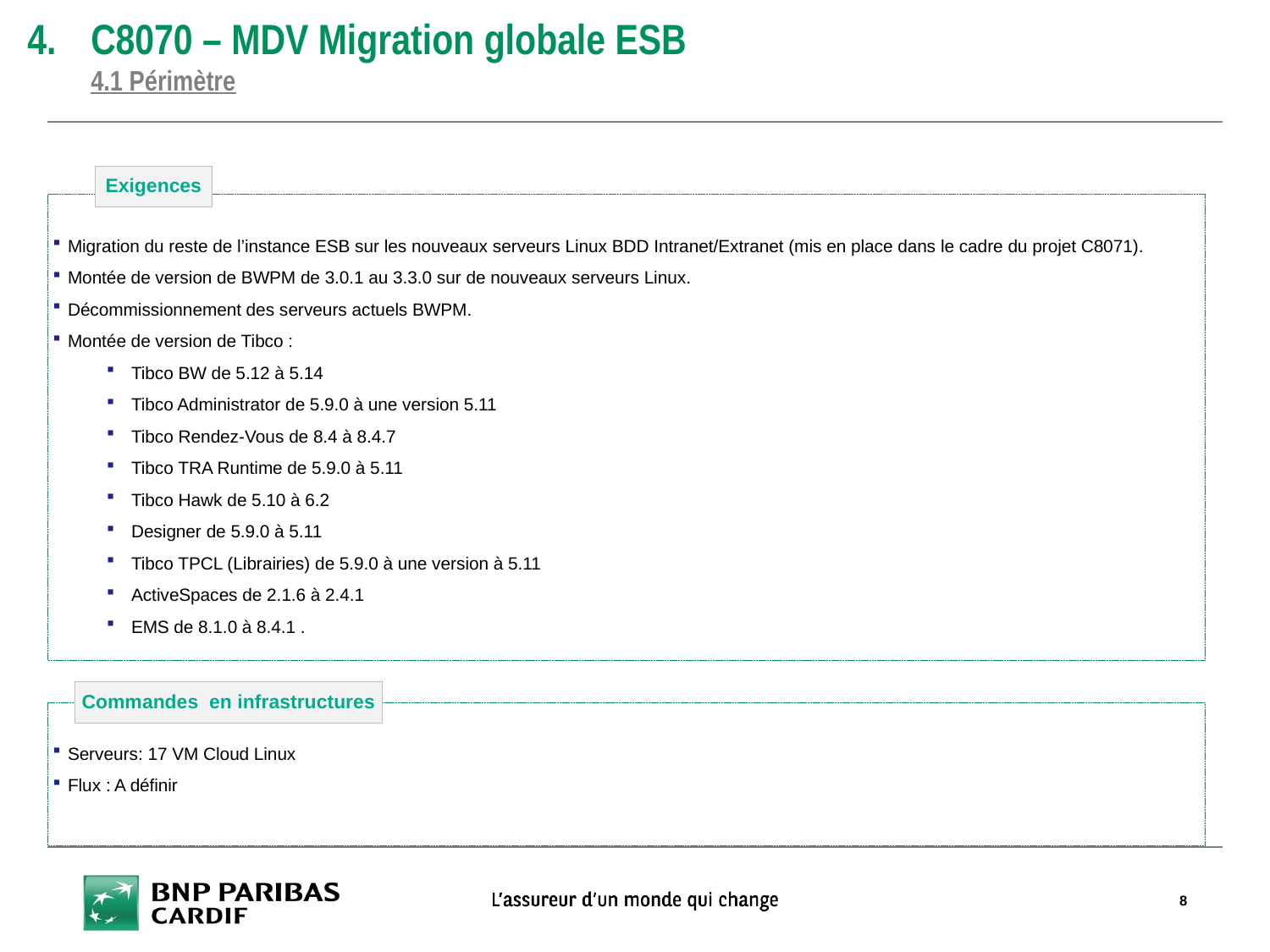

# C8070 – MDV Migration globale ESB 4.1 Périmètre
Exigences

Migration du reste de l’instance ESB sur les nouveaux serveurs Linux BDD Intranet/Extranet (mis en place dans le cadre du projet C8071).
Montée de version de BWPM de 3.0.1 au 3.3.0 sur de nouveaux serveurs Linux.
Décommissionnement des serveurs actuels BWPM.
Montée de version de Tibco :
Tibco BW de 5.12 à 5.14
Tibco Administrator de 5.9.0 à une version 5.11
Tibco Rendez-Vous de 8.4 à 8.4.7
Tibco TRA Runtime de 5.9.0 à 5.11
Tibco Hawk de 5.10 à 6.2
Designer de 5.9.0 à 5.11
Tibco TPCL (Librairies) de 5.9.0 à une version à 5.11
ActiveSpaces de 2.1.6 à 2.4.1
EMS de 8.1.0 à 8.4.1 .
Commandes  en infrastructures

Serveurs: 17 VM Cloud Linux
Flux : A définir
8